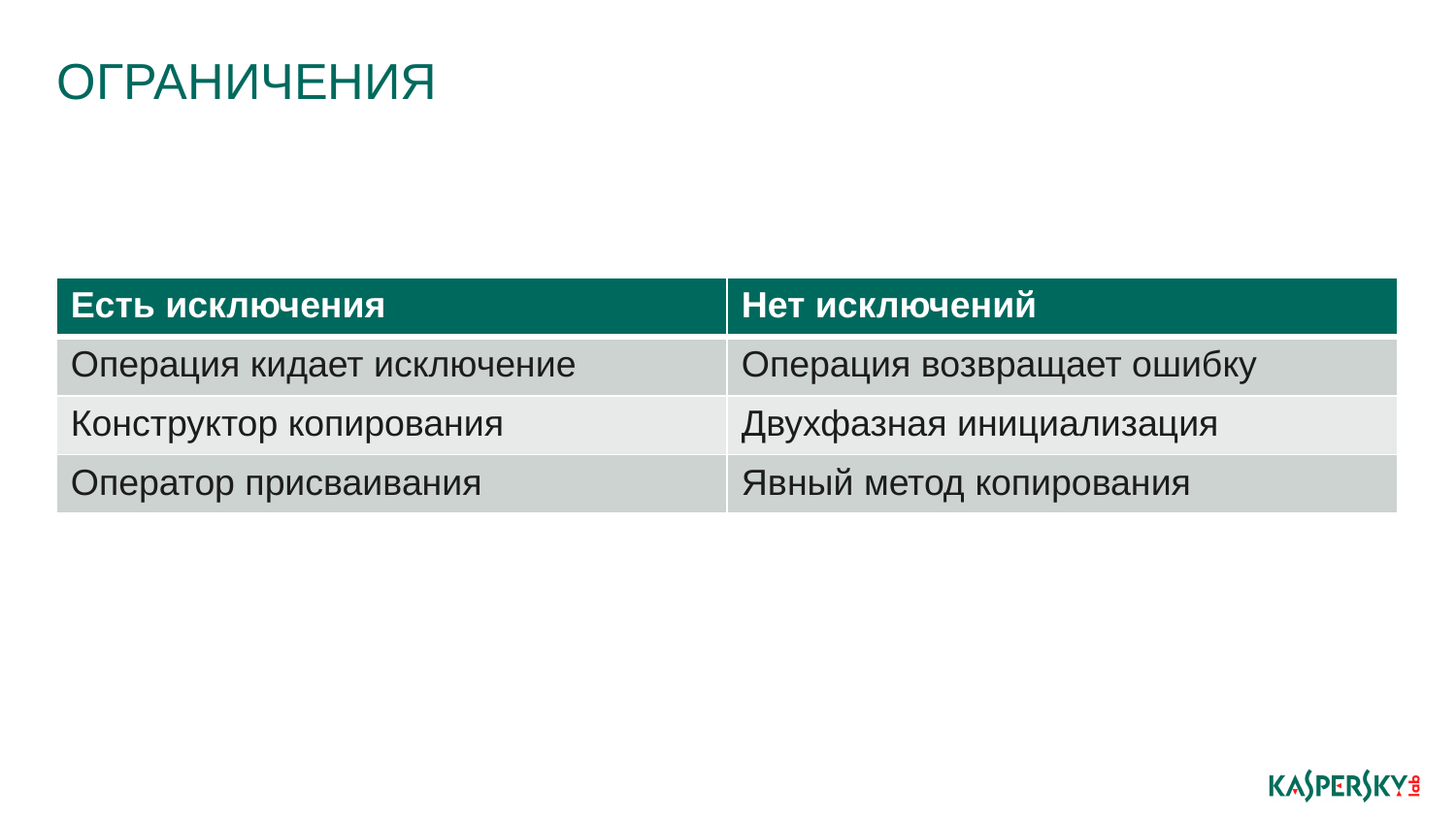

# ограничения
| Есть исключения | Нет исключений |
| --- | --- |
| Операция кидает исключение | Операция возвращает ошибку |
| Конструктор копирования | Двухфазная инициализация |
| Оператор присваивания | Явный метод копирования |